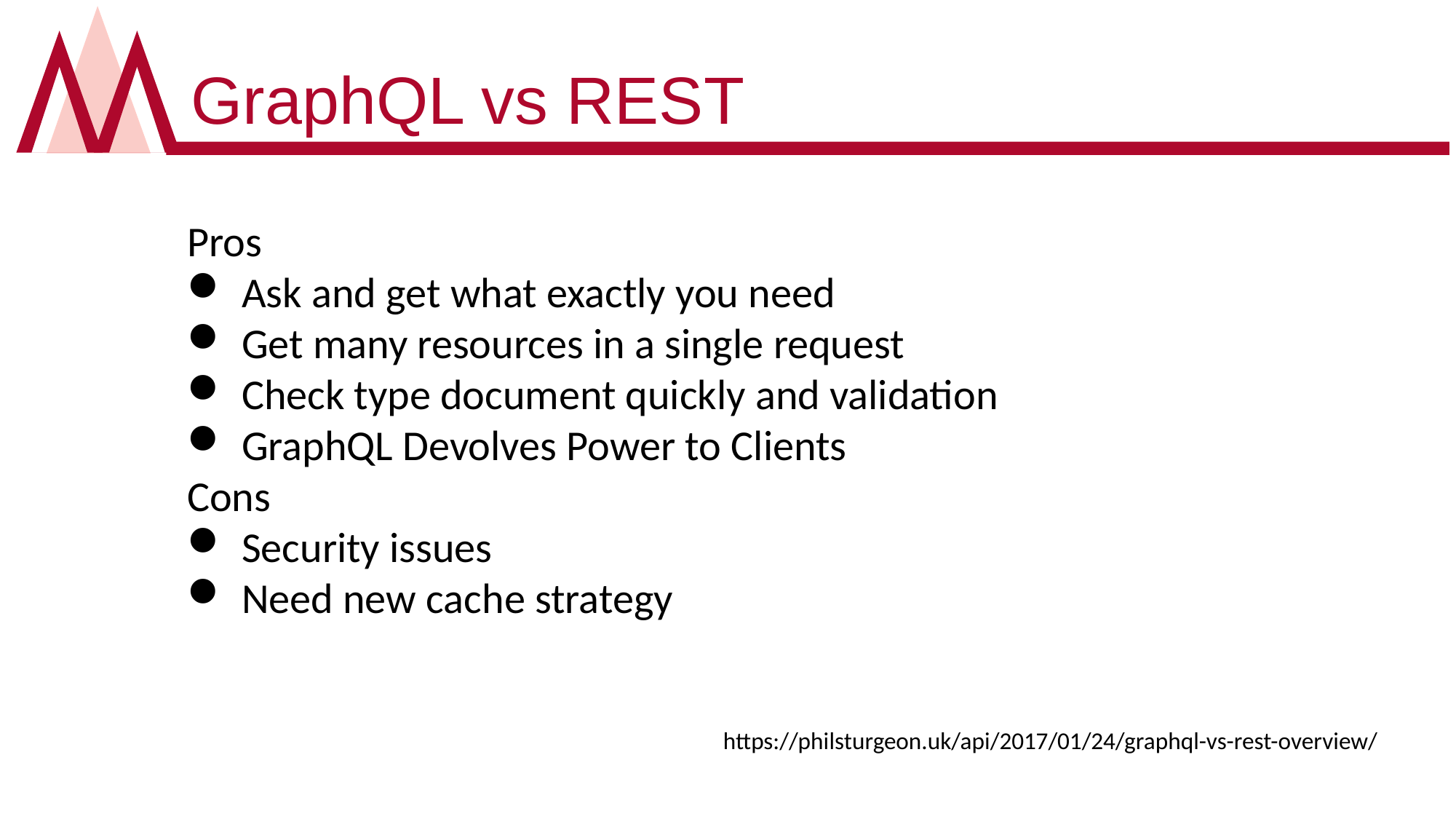

# GraphQL vs REST
Pros
Ask and get what exactly you need
Get many resources in a single request
Check type document quickly and validation
GraphQL Devolves Power to Clients
Cons
Security issues
Need new cache strategy
https://philsturgeon.uk/api/2017/01/24/graphql-vs-rest-overview/